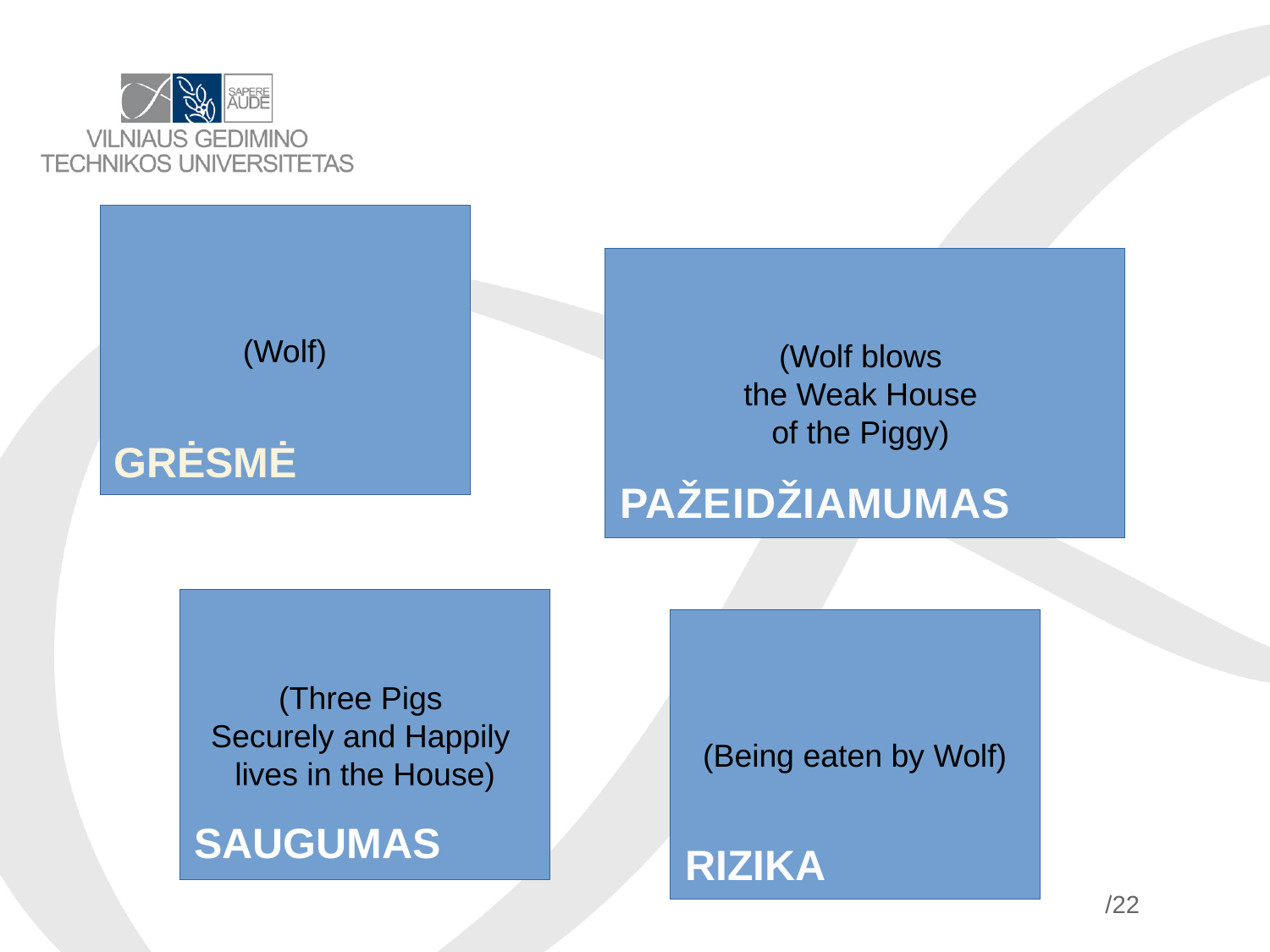

(Wolf)
(Wolf blows
the Weak House
of the Piggy)
GRĖSMĖ
PAŽEIDŽIAMUMAS
(Three Pigs
Securely and Happily
lives in the House)
(Being eaten by Wolf)
SAUGUMAS
RIZIKA
/22